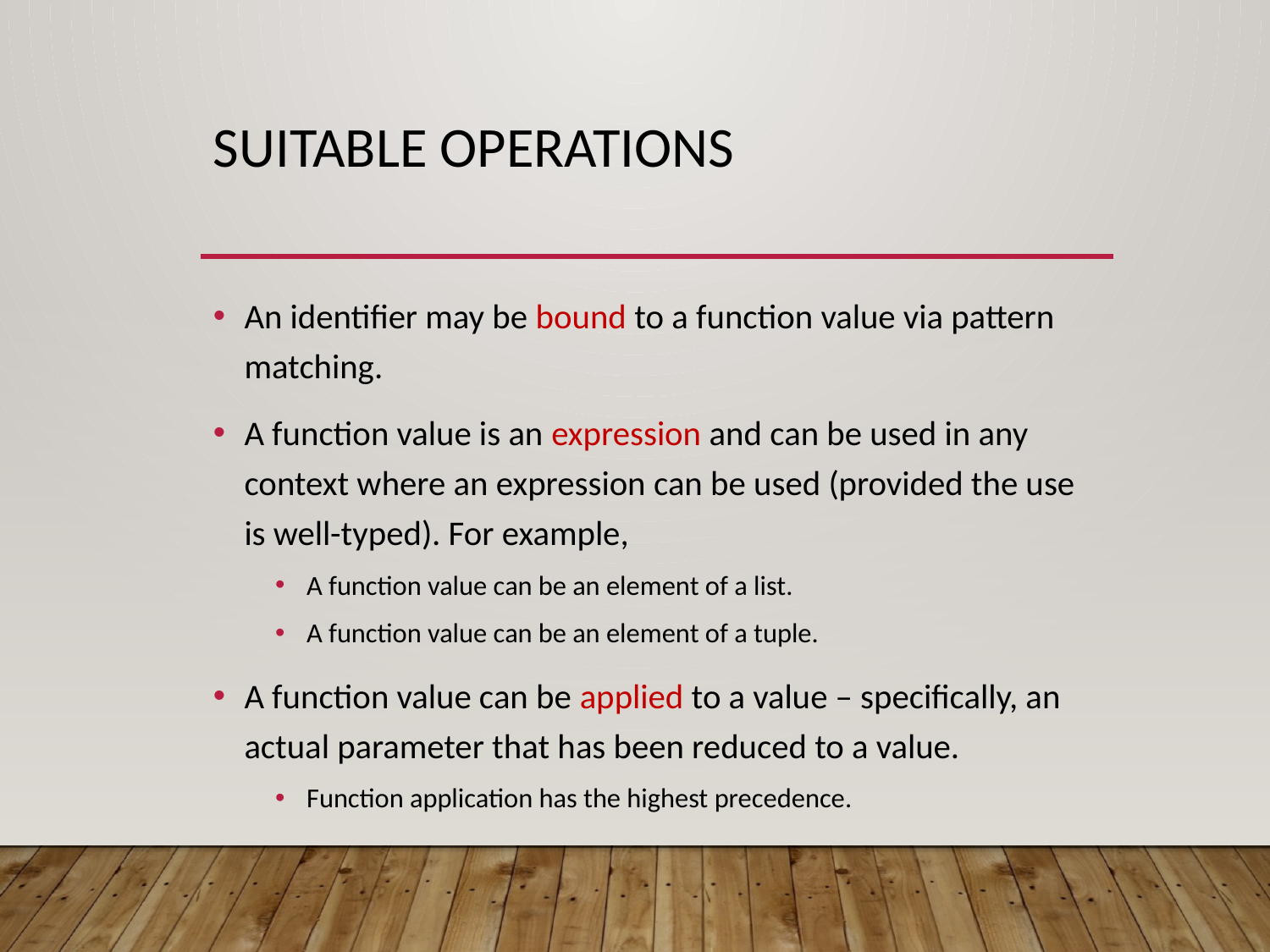

# suitable operations
An identifier may be bound to a function value via pattern matching.
A function value is an expression and can be used in any context where an expression can be used (provided the use is well-typed). For example,
A function value can be an element of a list.
A function value can be an element of a tuple.
A function value can be applied to a value – specifically, an actual parameter that has been reduced to a value.
Function application has the highest precedence.